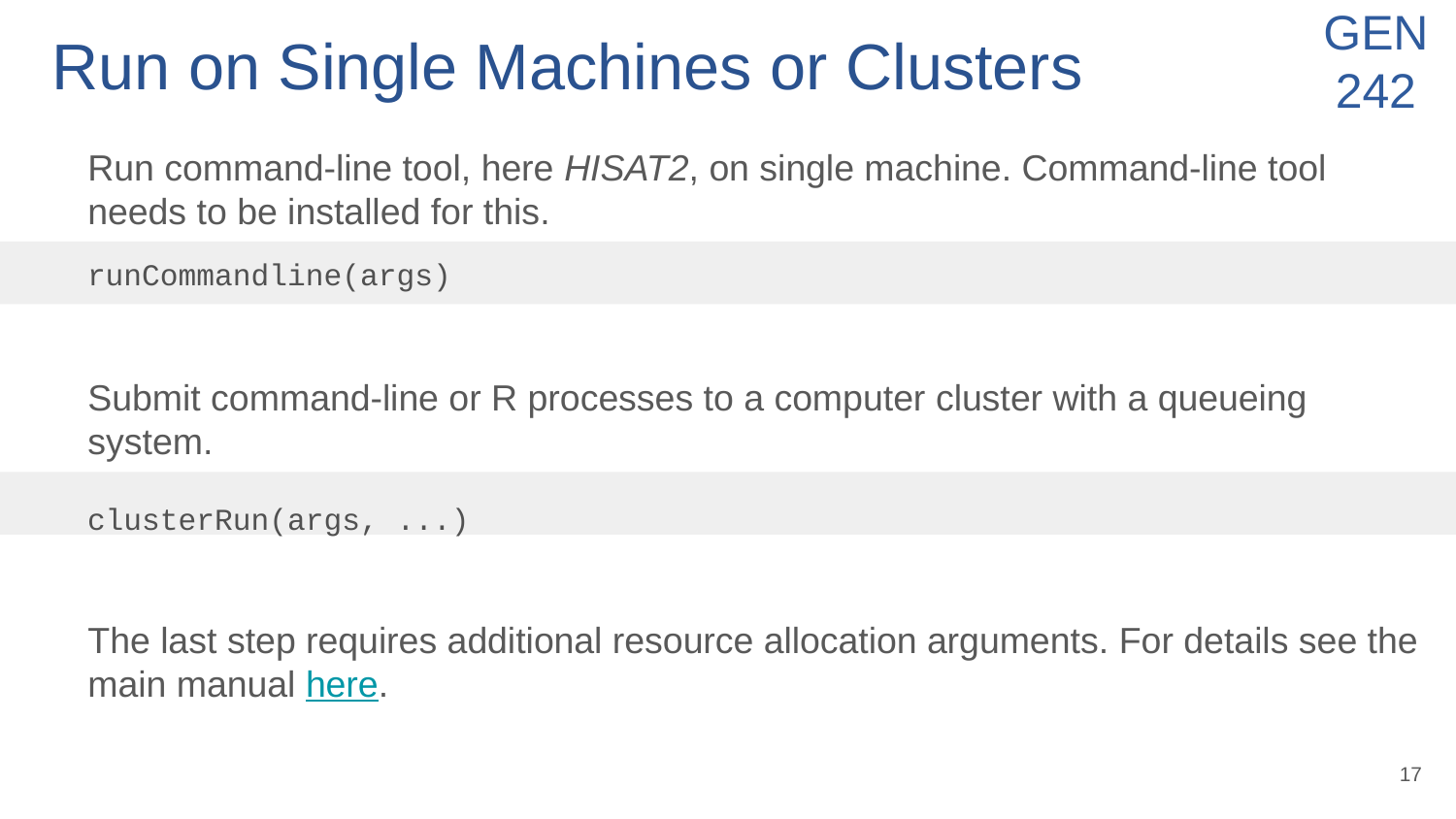

# Run on Single Machines or Clusters
Run command-line tool, here HISAT2, on single machine. Command-line tool needs to be installed for this.

runCommandline(args)
Submit command-line or R processes to a computer cluster with a queueing system.
clusterRun(args, ...)

The last step requires additional resource allocation arguments. For details see the main manual here.
17